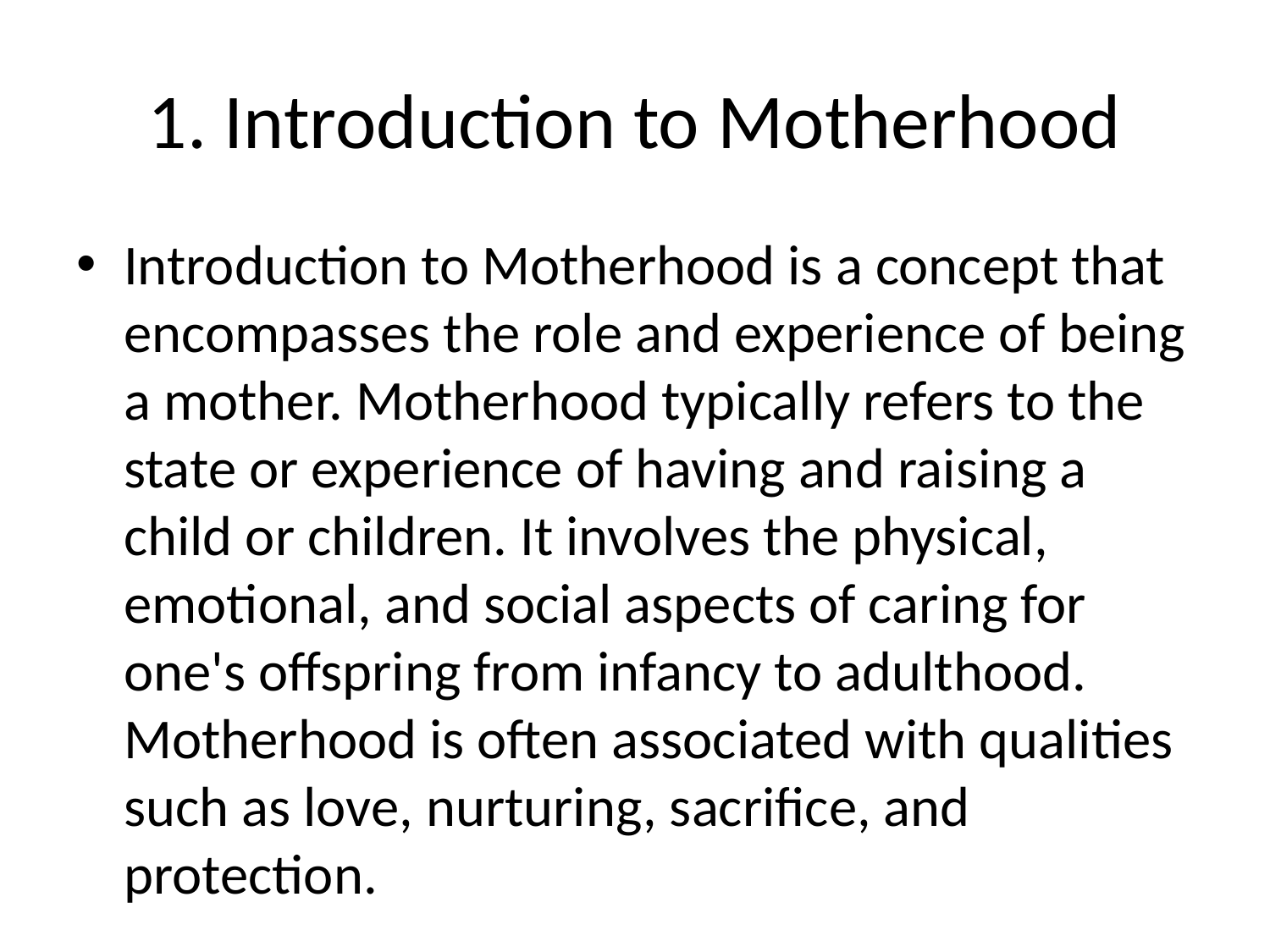

# 1. Introduction to Motherhood
Introduction to Motherhood is a concept that encompasses the role and experience of being a mother. Motherhood typically refers to the state or experience of having and raising a child or children. It involves the physical, emotional, and social aspects of caring for one's offspring from infancy to adulthood. Motherhood is often associated with qualities such as love, nurturing, sacrifice, and protection.

Motherhood is a significant and unique experience that has a profound impact on a woman's life. It involves the complex interplay of biological, psychological, and social factors. The bond between a mother and her child is often described as one of the strongest and most enduring relationships in human life.

Mothers play a crucial role in the development and well-being of their children. They are typically primary caregivers who provide love, guidance, support, and discipline. The influence of a mother on her children can have long-lasting effects on their physical, emotional, and cognitive development.

Motherhood is a journey that presents both joys and challenges. While it can be a source of fulfillment and happiness, it also involves sacrifices, sleepless nights, worries, and responsibilities. Mothers often face societal expectations and pressures to balance work and family life while navigating various roles and identities.

Overall, motherhood is a multifaceted experience that varies across cultures, societies, and individuals. It is a deeply personal and transformative journey that shapes women's lives and identities in profound ways.